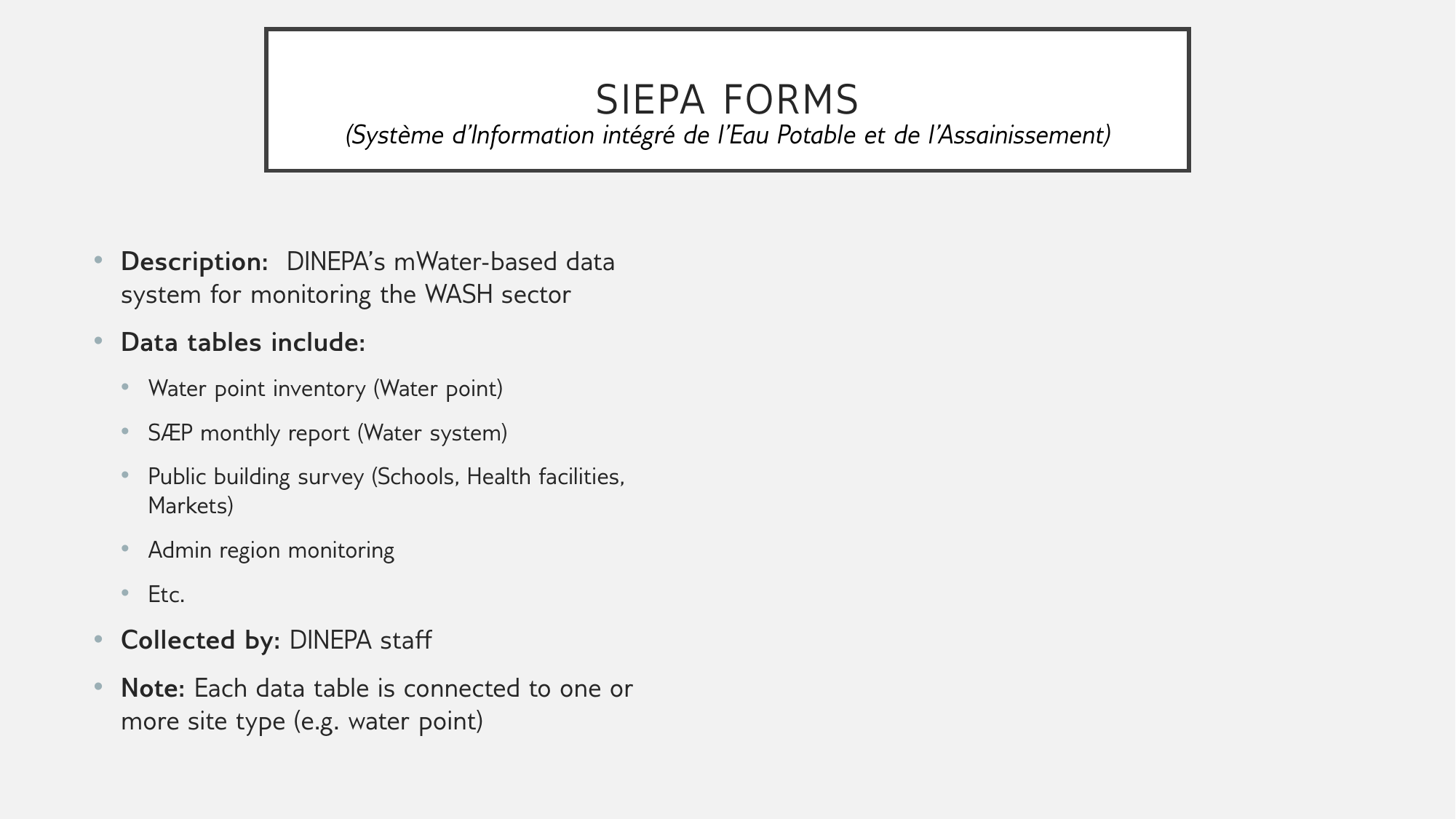

# SIEPA forms
(Système d’Information intégré de l’Eau Potable et de l’Assainissement)
Description:  DINEPA’s mWater-based data system for monitoring the WASH sector
Data tables include:
Water point inventory (Water point)
SAEP monthly report (Water system)
Public building survey (Schools, Health facilities, Markets)
Admin region monitoring
Etc.
Collected by: DINEPA staff
Note: Each data table is connected to one or more site type (e.g. water point)